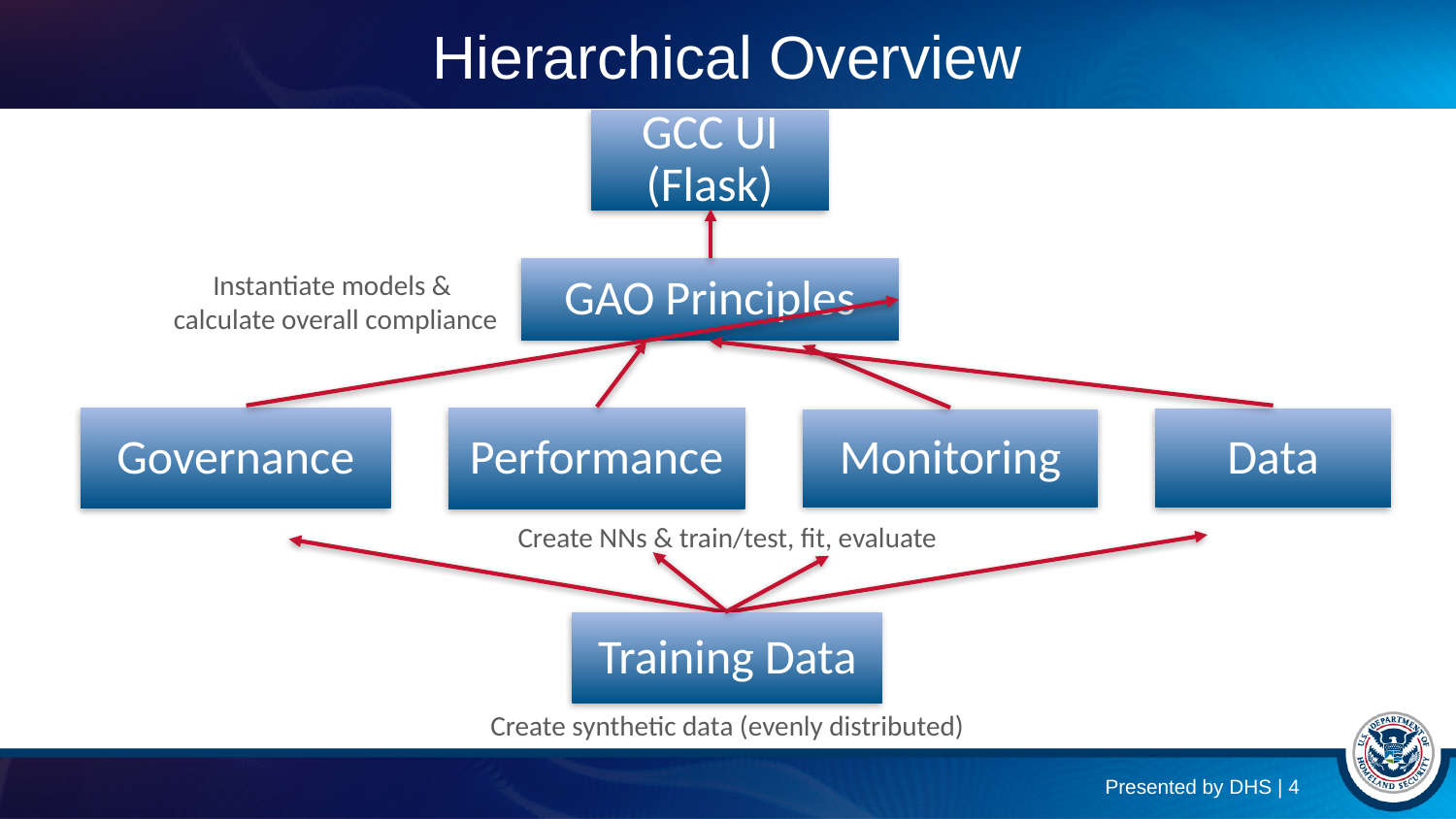

# Hierarchical Overview
GCC UI (Flask)
GAO Principles
Instantiate models &
calculate overall compliance
Governance
Performance
Data
Monitoring
Create NNs & train/test, fit, evaluate
Training Data
Create synthetic data (evenly distributed)
Presented by DHS | 4